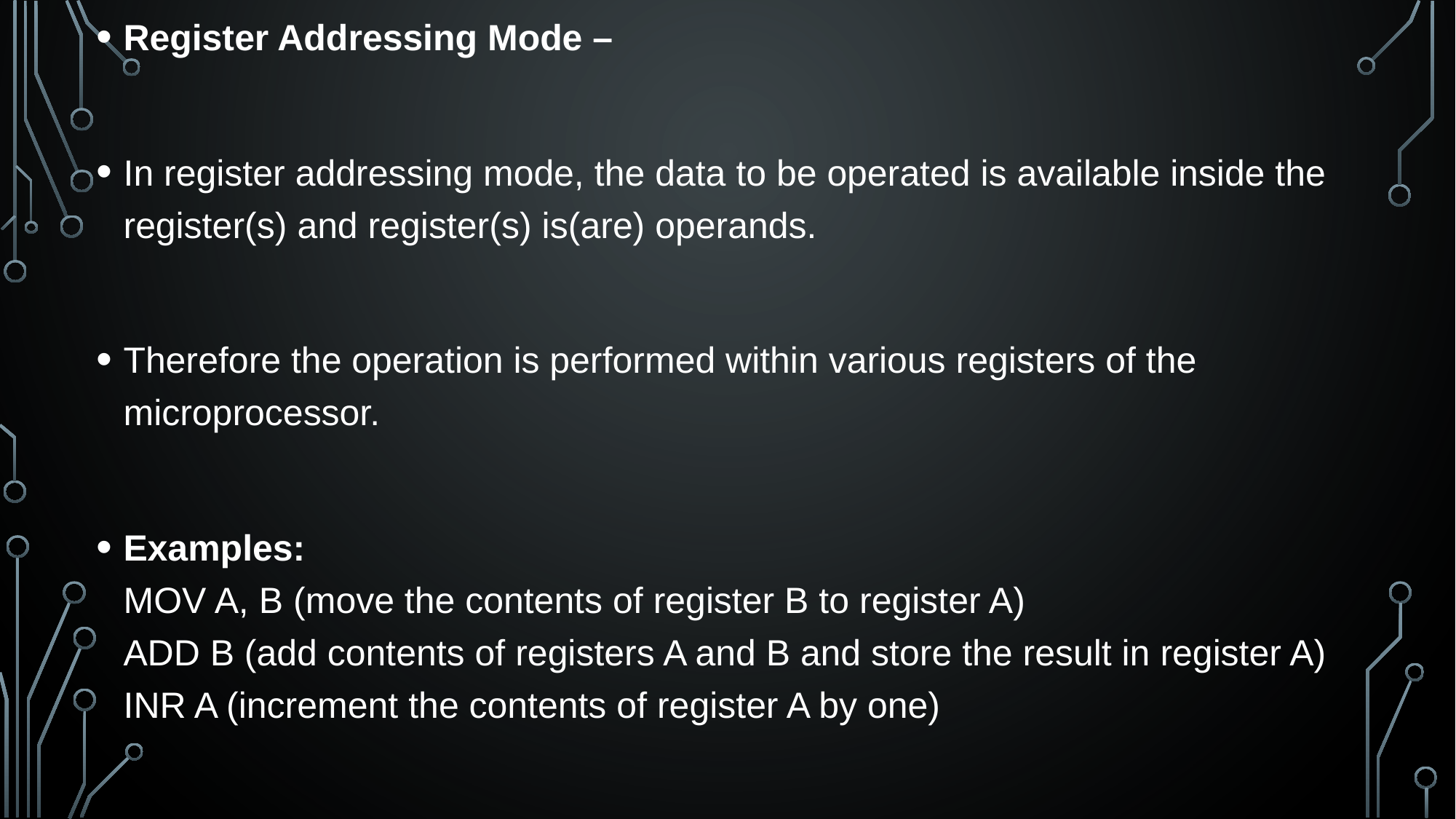

Register Addressing Mode –

In register addressing mode, the data to be operated is available inside the register(s) and register(s) is(are) operands.

Therefore the operation is performed within various registers of the microprocessor.

Examples: 
MOV A, B (move the contents of register B to register A) 
ADD B (add contents of registers A and B and store the result in register A) 
INR A (increment the contents of register A by one)